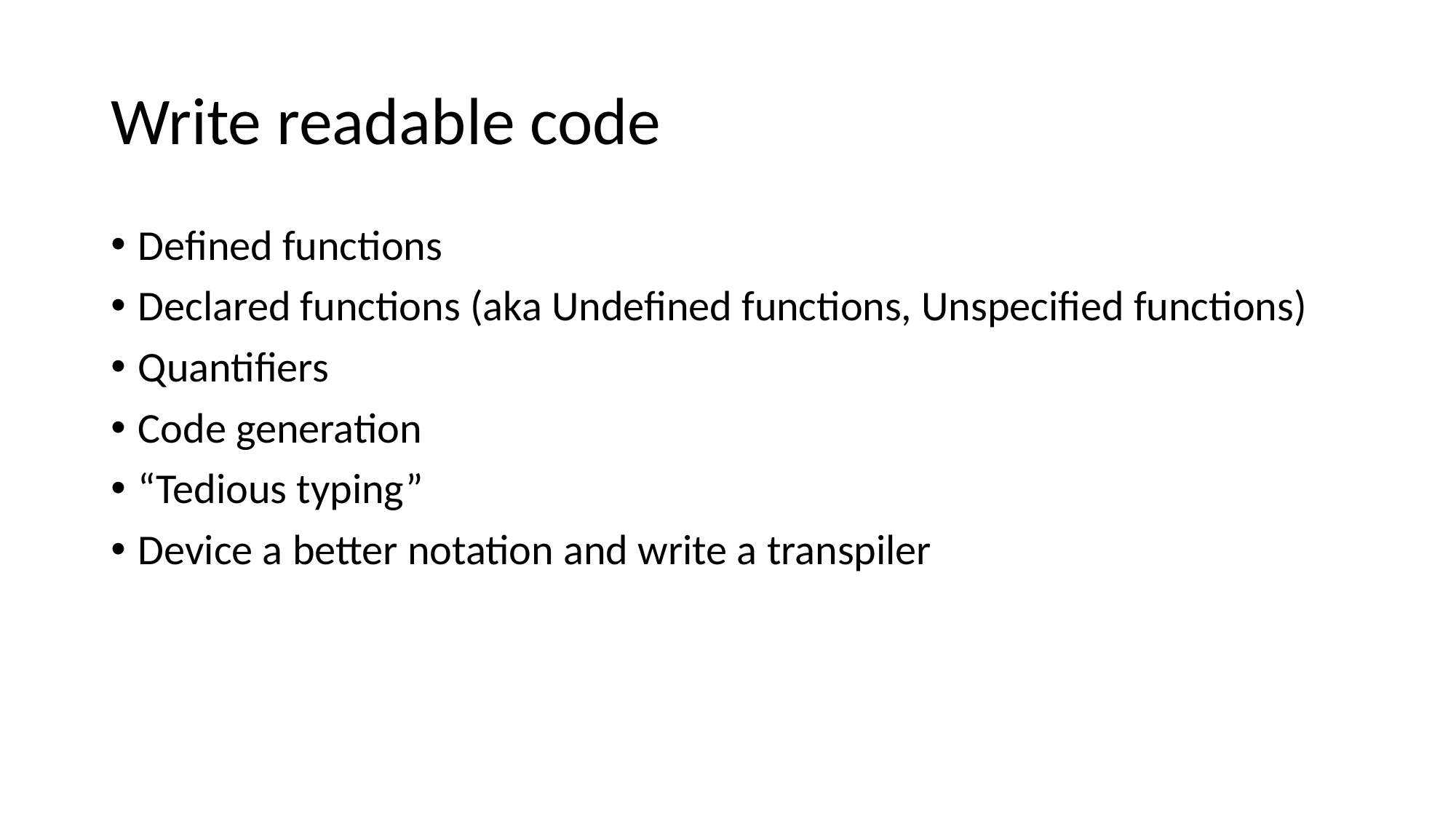

# Write readable code
Defined functions
Declared functions (aka Undefined functions, Unspecified functions)
Quantifiers
Code generation
“Tedious typing”
Device a better notation and write a transpiler